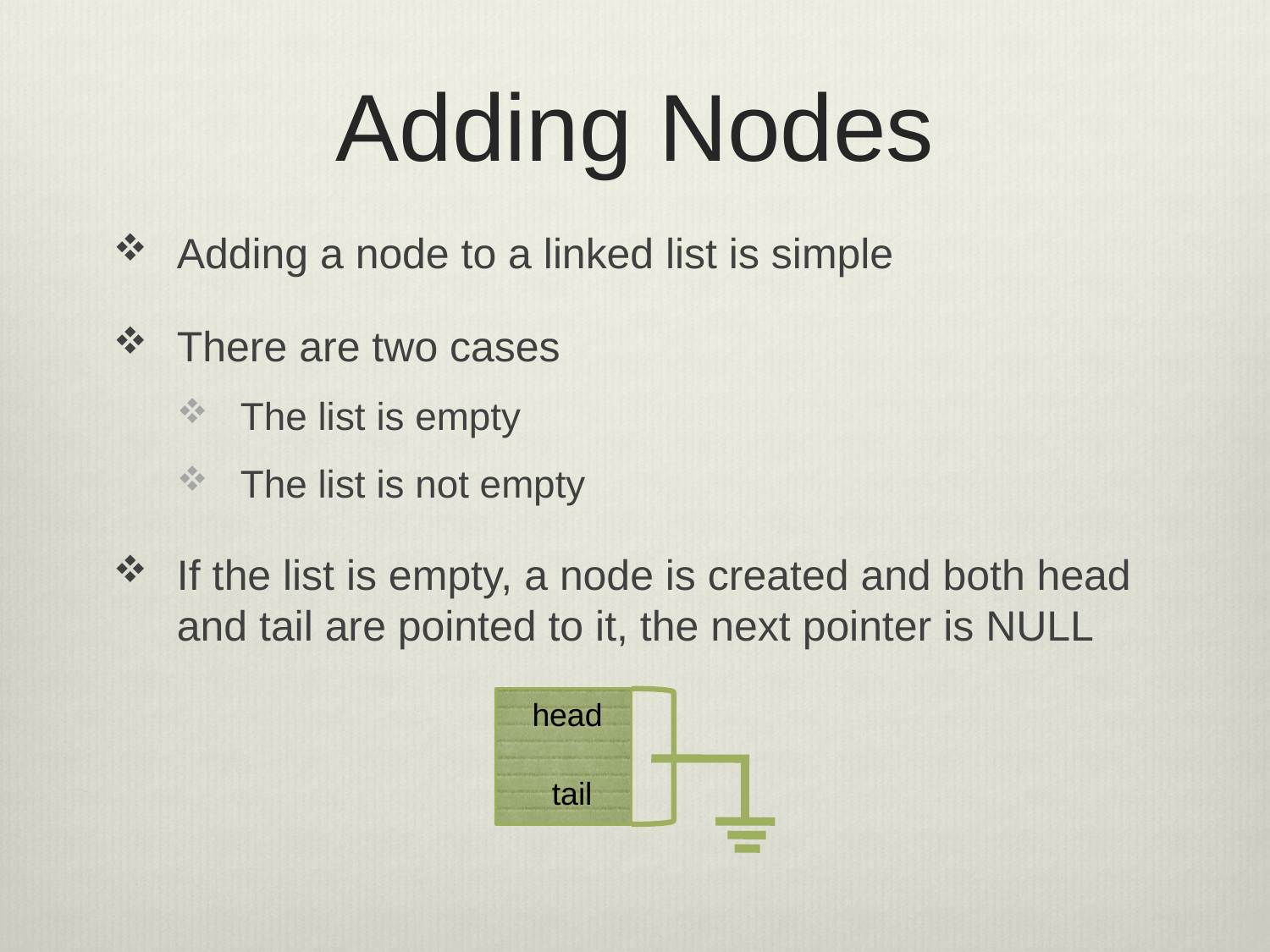

# Adding Nodes
Adding a node to a linked list is simple
There are two cases
The list is empty
The list is not empty
If the list is empty, a node is created and both head and tail are pointed to it, the next pointer is NULL

head
tail